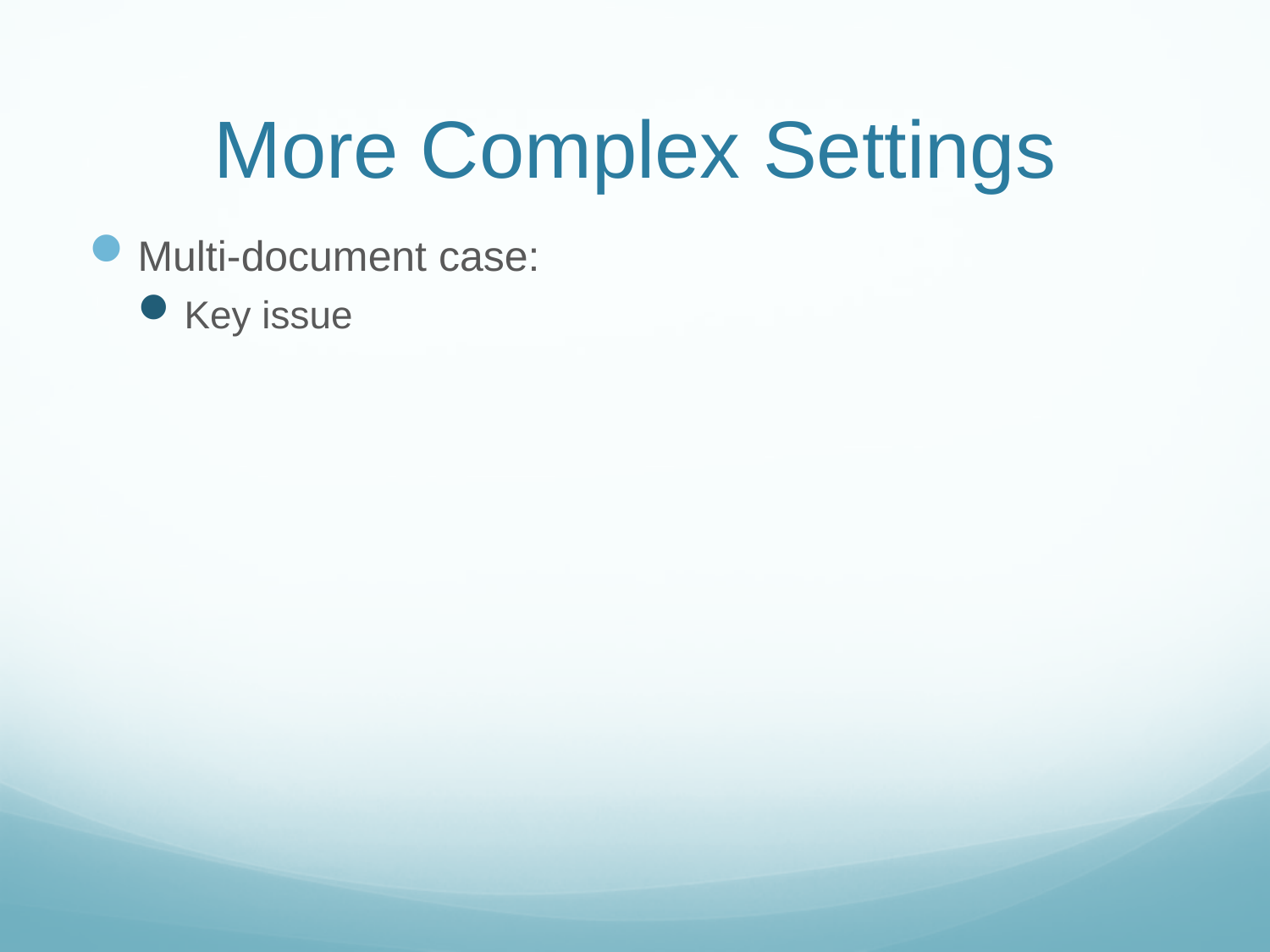

# More Complex Settings
Multi-document case:
Key issue